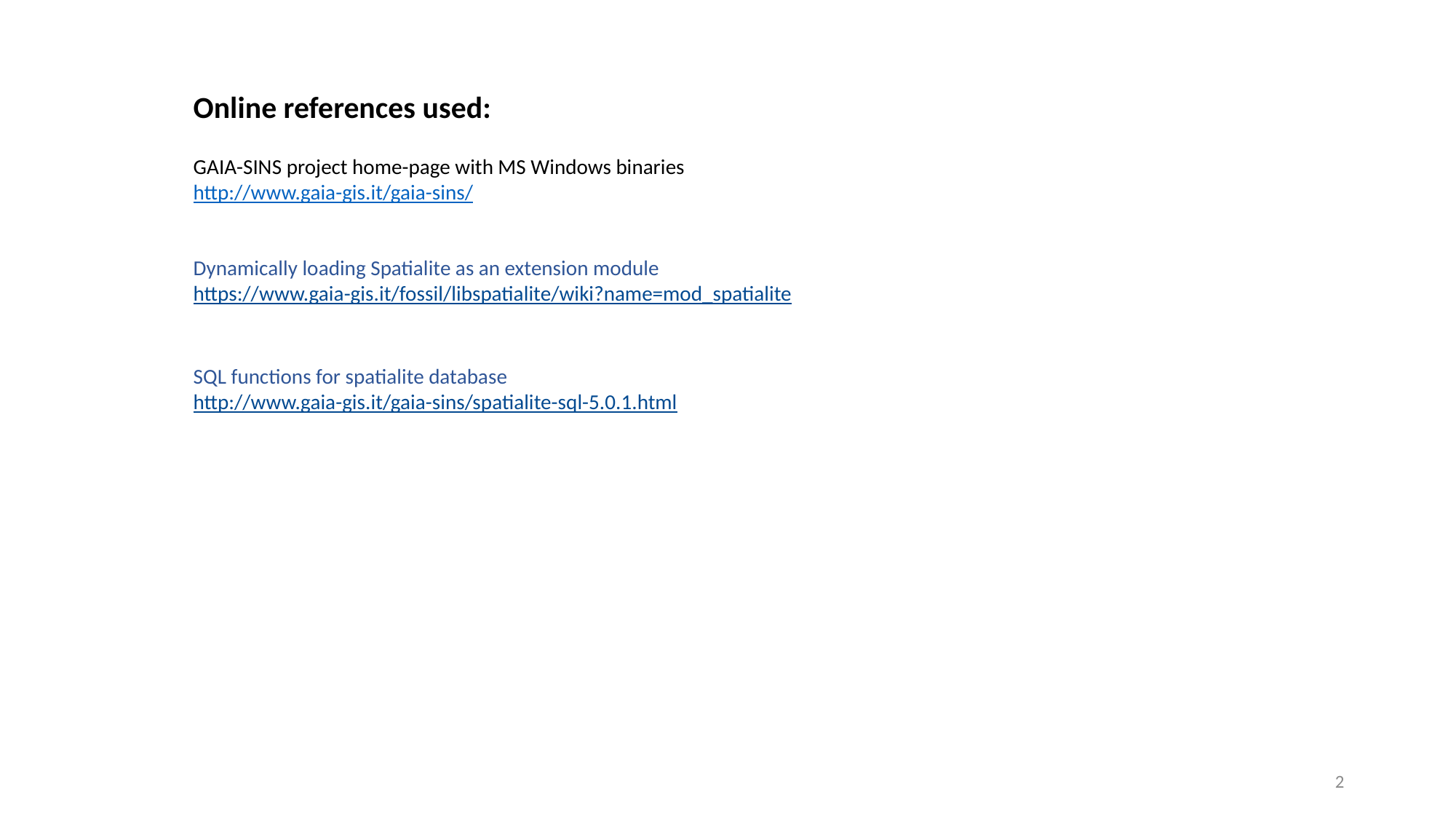

Online references used:

GAIA-SINS project home-page with MS Windows binaries
http://www.gaia-gis.it/gaia-sins/

Dynamically loading Spatialite as an extension module
https://www.gaia-gis.it/fossil/libspatialite/wiki?name=mod_spatialite

SQL functions for spatialite database
http://www.gaia-gis.it/gaia-sins/spatialite-sql-5.0.1.html

2